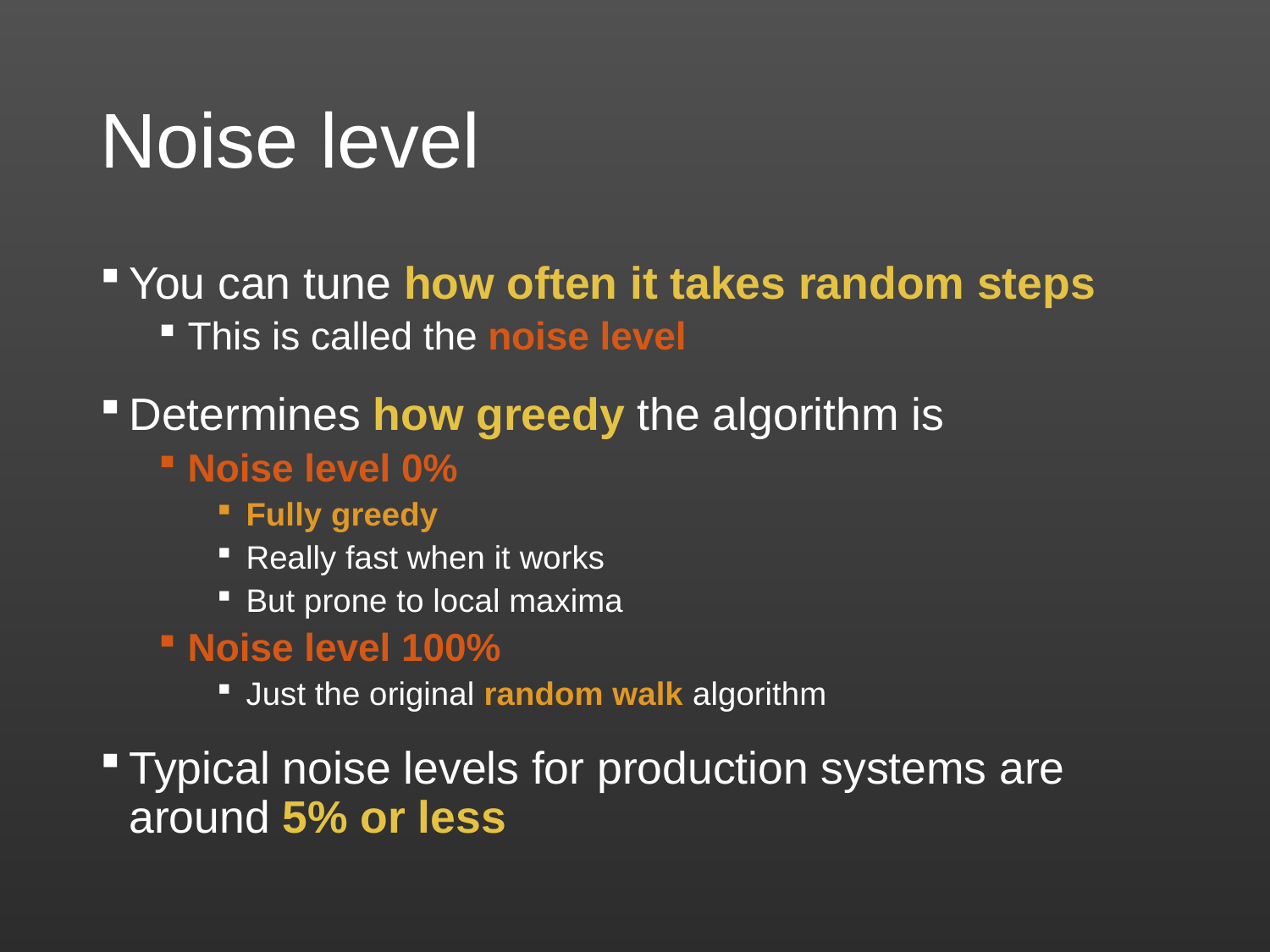

# Noise level
You can tune how often it takes random steps
This is called the noise level
Determines how greedy the algorithm is
Noise level 0%
Fully greedy
Really fast when it works
But prone to local maxima
Noise level 100%
Just the original random walk algorithm
Typical noise levels for production systems are around 5% or less